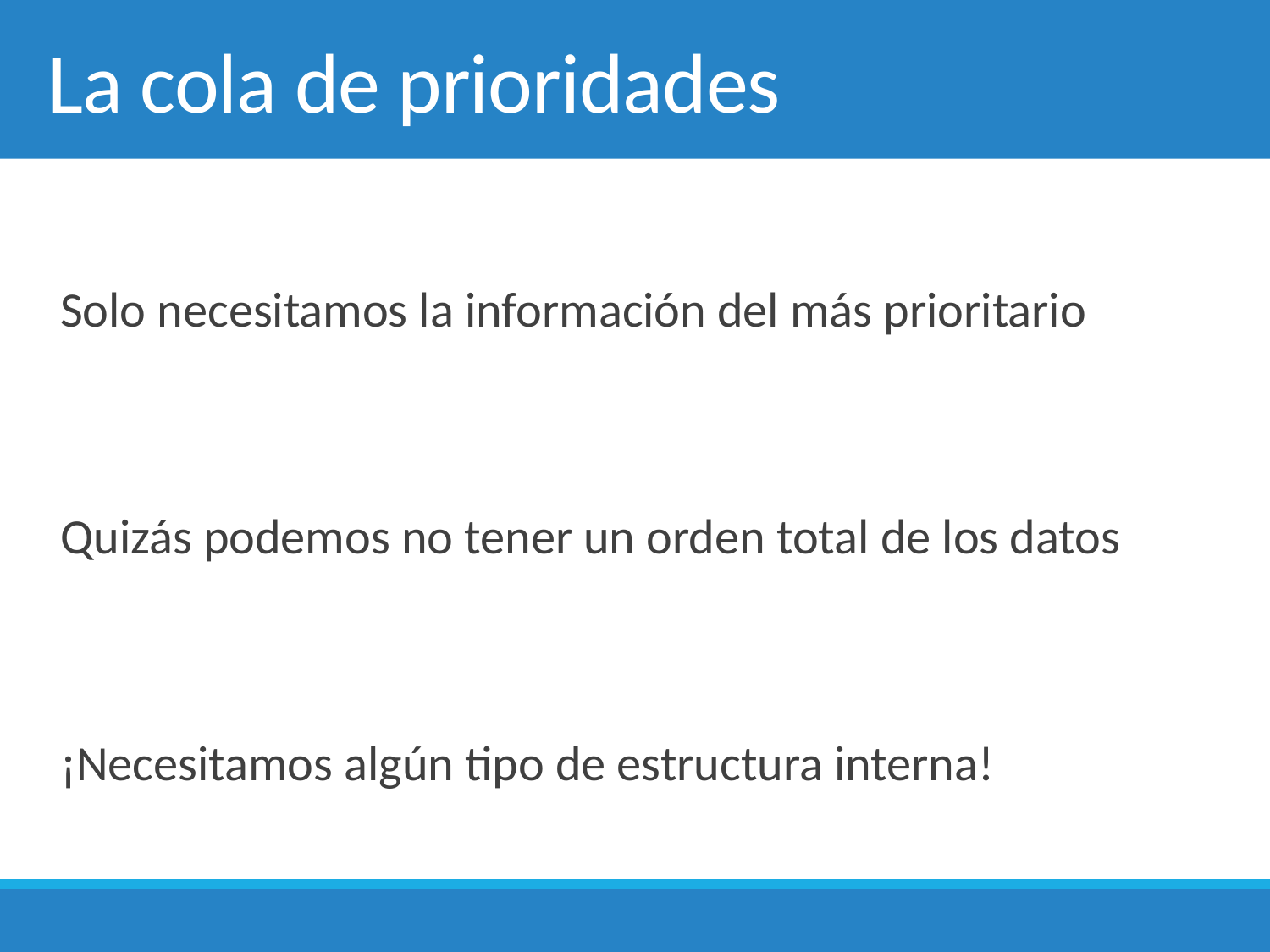

# La cola de prioridades
Solo necesitamos la información del más prioritario

Quizás podemos no tener un orden total de los datos

¡Necesitamos algún tipo de estructura interna!